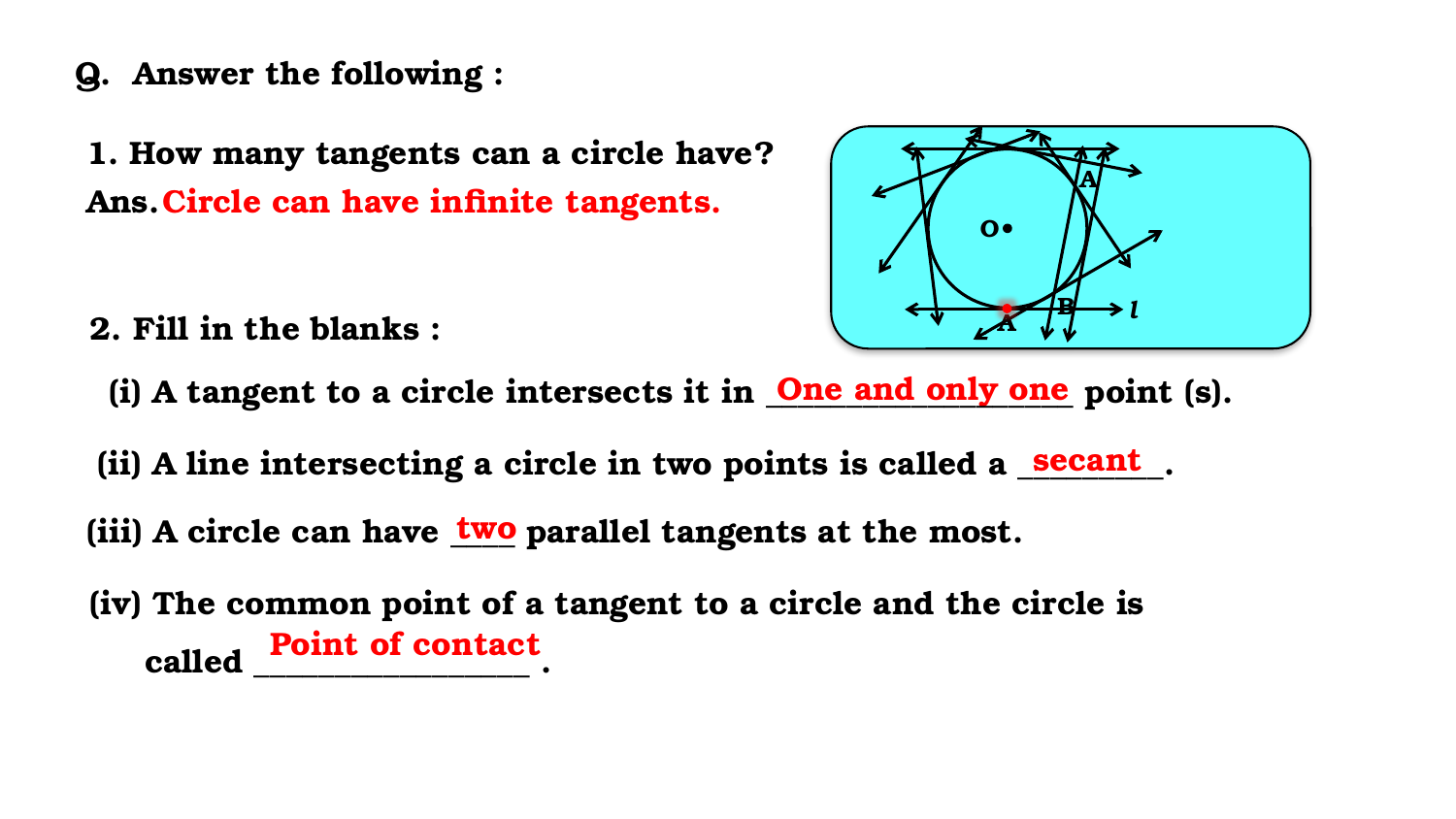

Q.  Answer the following :
1. How many tangents can a circle have?

A
Ans.
Circle can have infinite tangents.
O

B
l
A
2. Fill in the blanks :

One and only one
(i) A tangent to a circle intersects it in ___________________ point (s).
secant
(ii) A line intersecting a circle in two points is called a _________.
two
(iii) A circle can have ____ parallel tangents at the most.
(iv) The common point of a tangent to a circle and the circle is
     called _________________ .
Point of contact